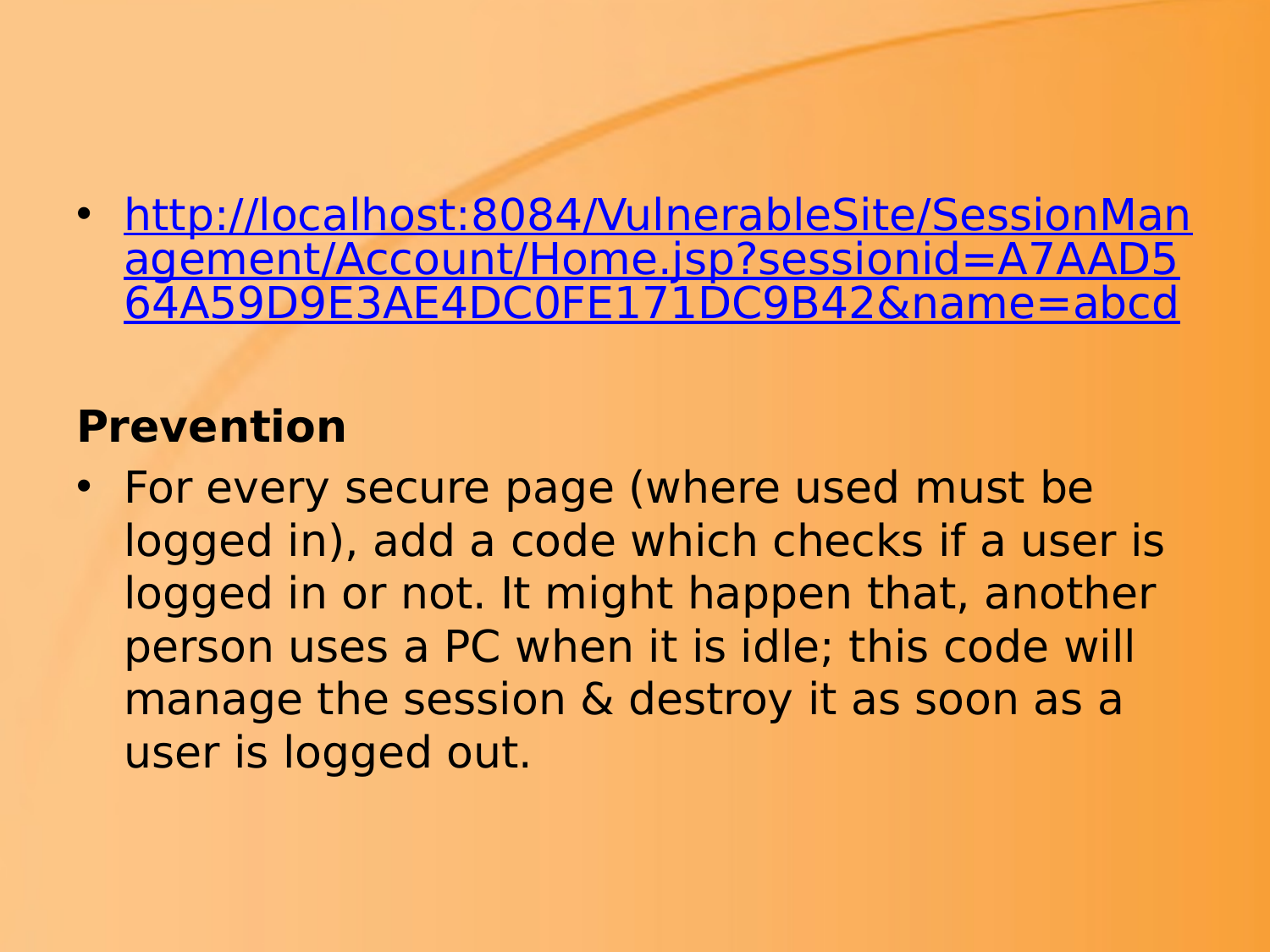

#
http://localhost:8084/VulnerableSite/SessionManagement/Account/Home.jsp?sessionid=A7AAD564A59D9E3AE4DC0FE171DC9B42&name=abcd

Prevention
For every secure page (where used must be logged in), add a code which checks if a user is logged in or not. It might happen that, another person uses a PC when it is idle; this code will manage the session & destroy it as soon as a user is logged out.